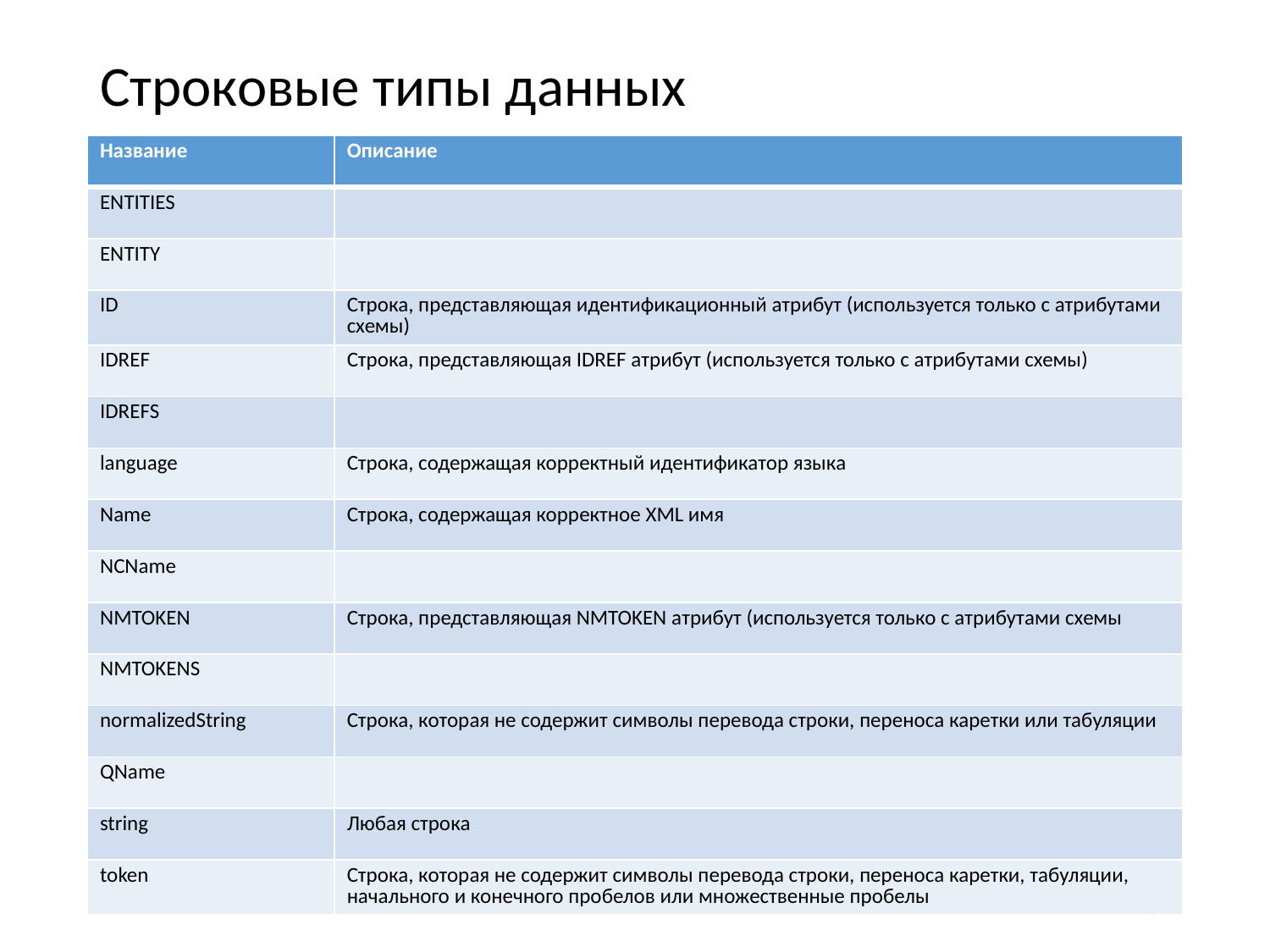

# Строковые типы данных
| Название | Описание |
| --- | --- |
| ENTITIES |  |
| ENTITY |  |
| ID | Строка, представляющая идентификационный атрибут (используется только с атрибутами схемы) |
| IDREF | Строка, представляющая IDREF атрибут (используется только с атрибутами схемы) |
| IDREFS |  |
| language | Строка, содержащая корректный идентификатор языка |
| Name | Строка, содержащая корректное XML имя |
| NCName |  |
| NMTOKEN | Строка, представляющая NMTOKEN атрибут (используется только с атрибутами схемы |
| NMTOKENS |  |
| normalizedString | Строка, которая не содержит символы перевода строки, переноса каретки или табуляции |
| QName |  |
| string | Любая строка |
| token | Строка, которая не содержит символы перевода строки, переноса каретки, табуляции, начального и конечного пробелов или множественные пробелы |
131